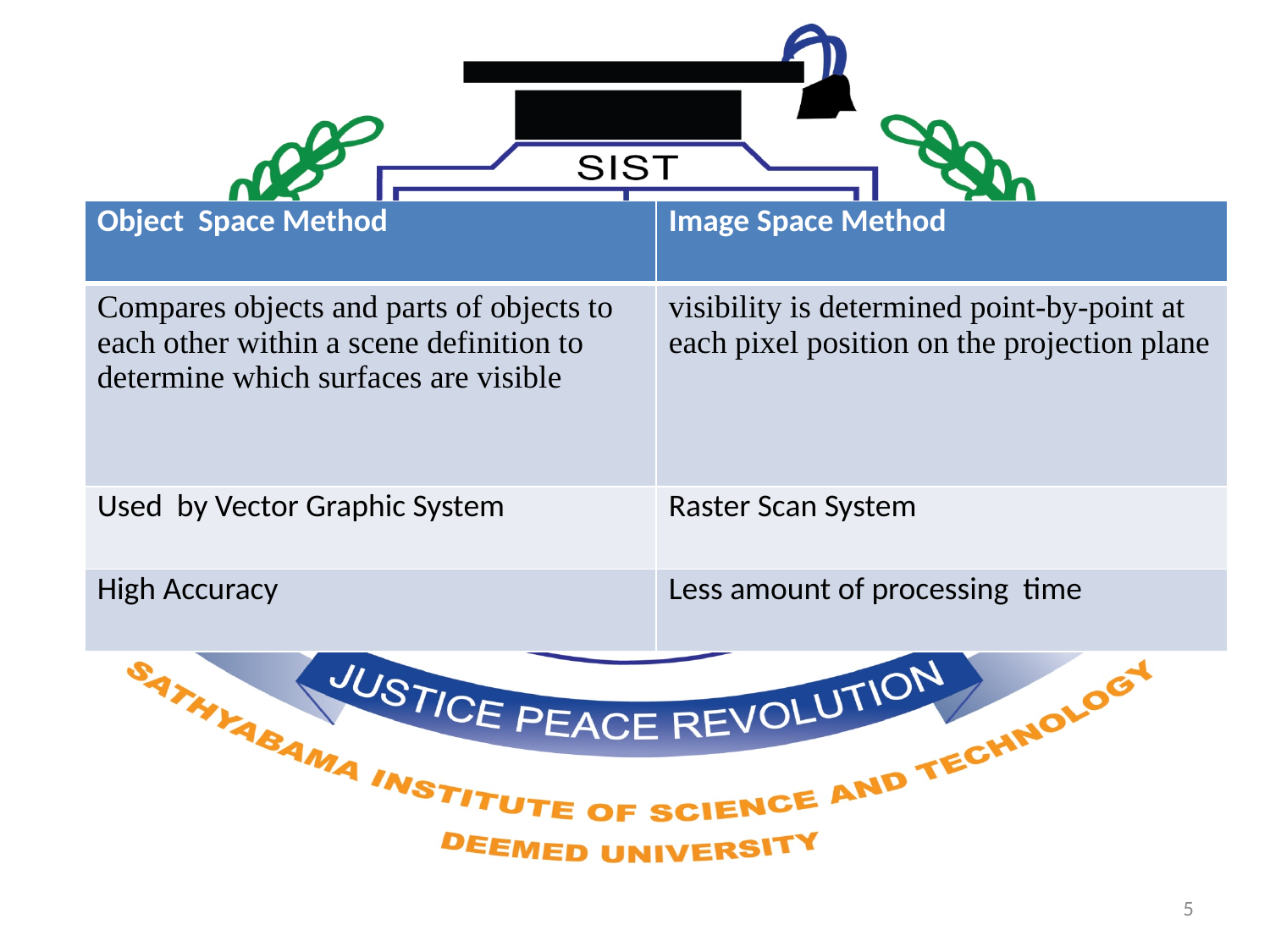

| Object Space Method | Image Space Method |
| --- | --- |
| Compares objects and parts of objects to each other within a scene definition to determine which surfaces are visible | visibility is determined point-by-point at each pixel position on the projection plane |
| Used by Vector Graphic System | Raster Scan System |
| High Accuracy | Less amount of processing time |
5